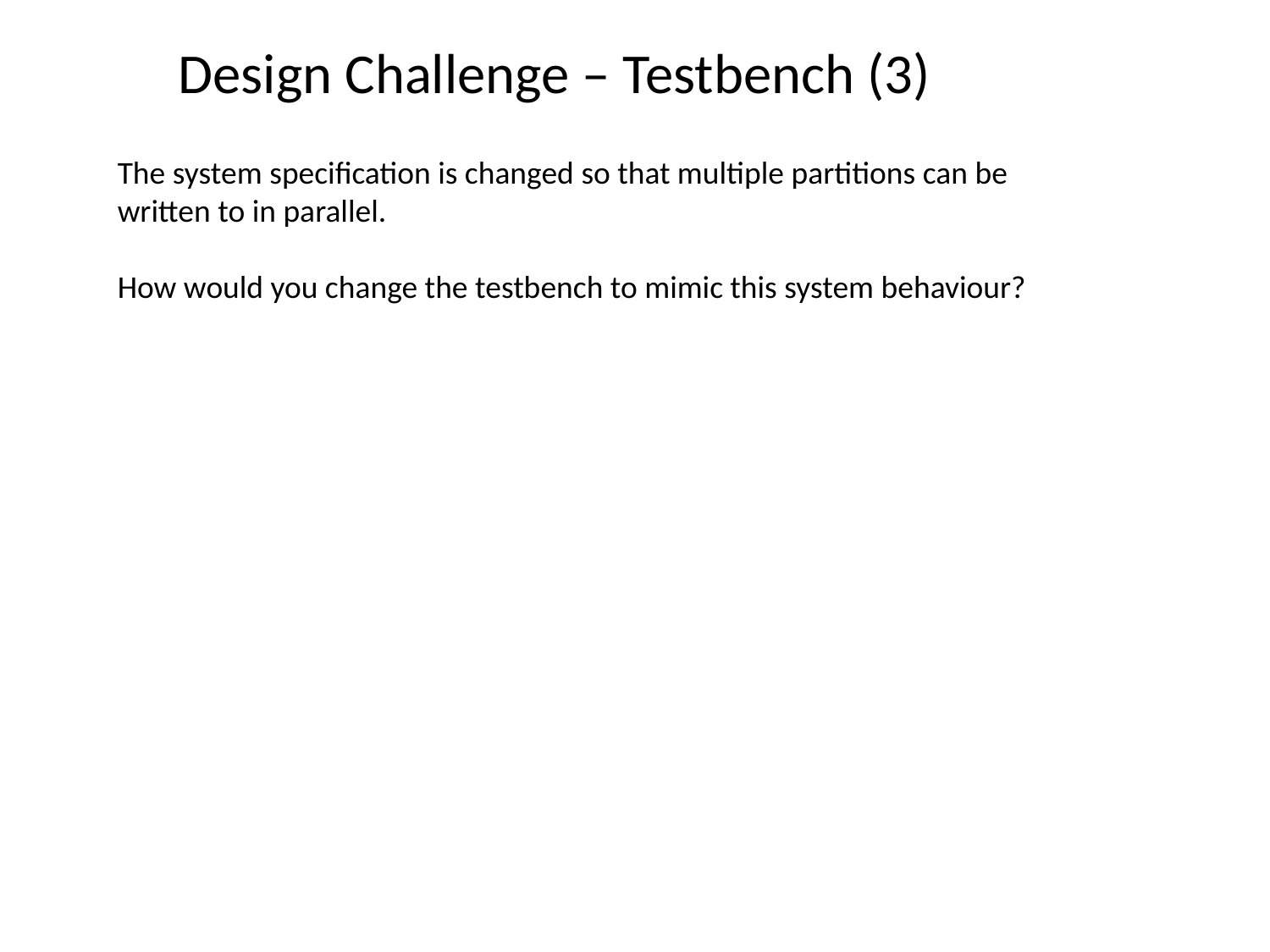

Design Challenge – Testbench (3)
The system specification is changed so that multiple partitions can be written to in parallel.

How would you change the testbench to mimic this system behaviour?